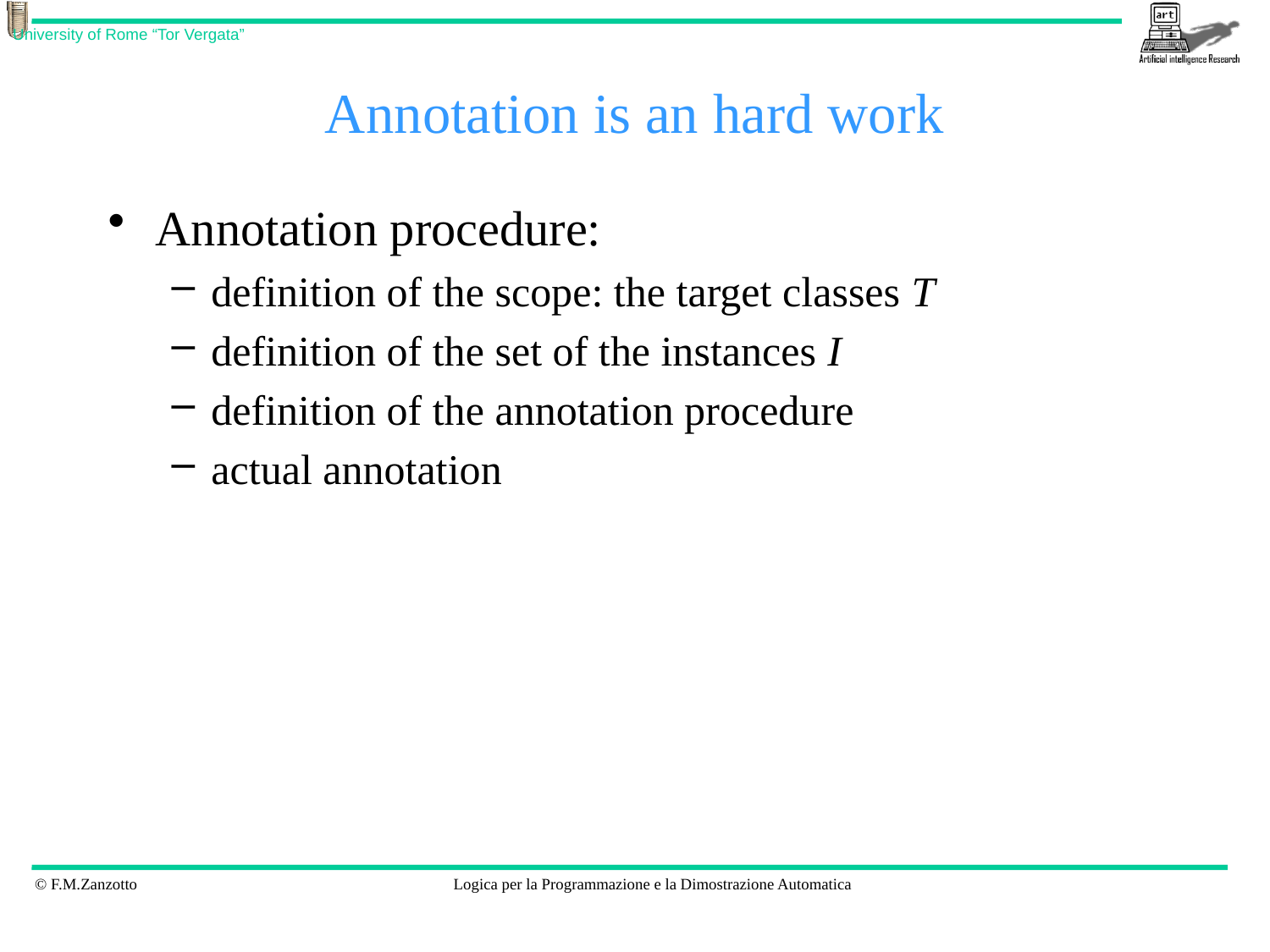

# Annotation is an hard work
Annotation procedure:
definition of the scope: the target classes T
definition of the set of the instances I
definition of the annotation procedure
actual annotation